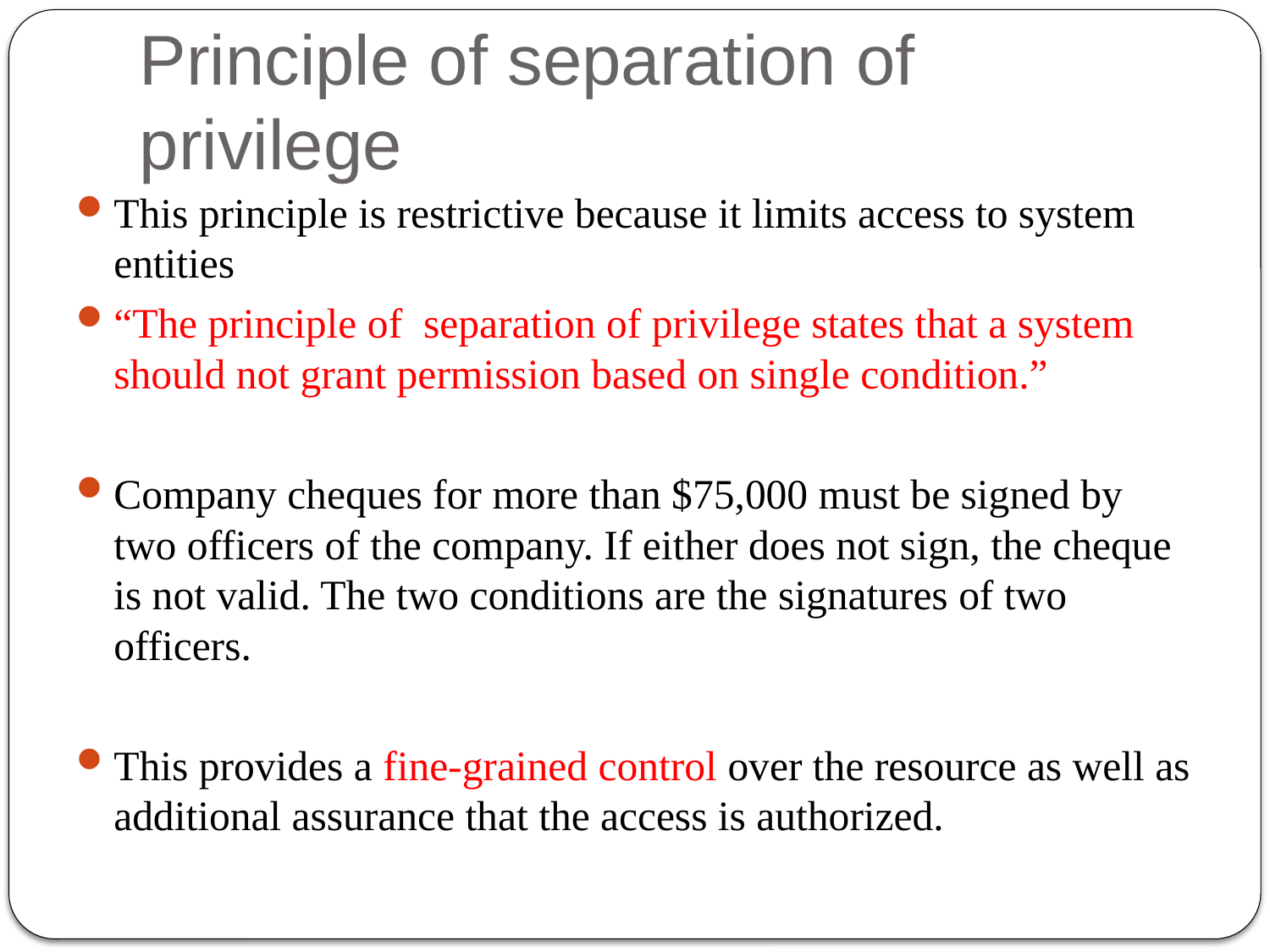

# Principle of separation of privilege
This principle is restrictive because it limits access to system entities
“The principle of  separation of privilege states that a system should not grant permission based on single condition.”

Company cheques for more than $75,000 must be signed by two officers of the company. If either does not sign, the cheque is not valid. The two conditions are the signatures of two officers.

This provides a fine-grained control over the resource as well as additional assurance that the access is authorized.